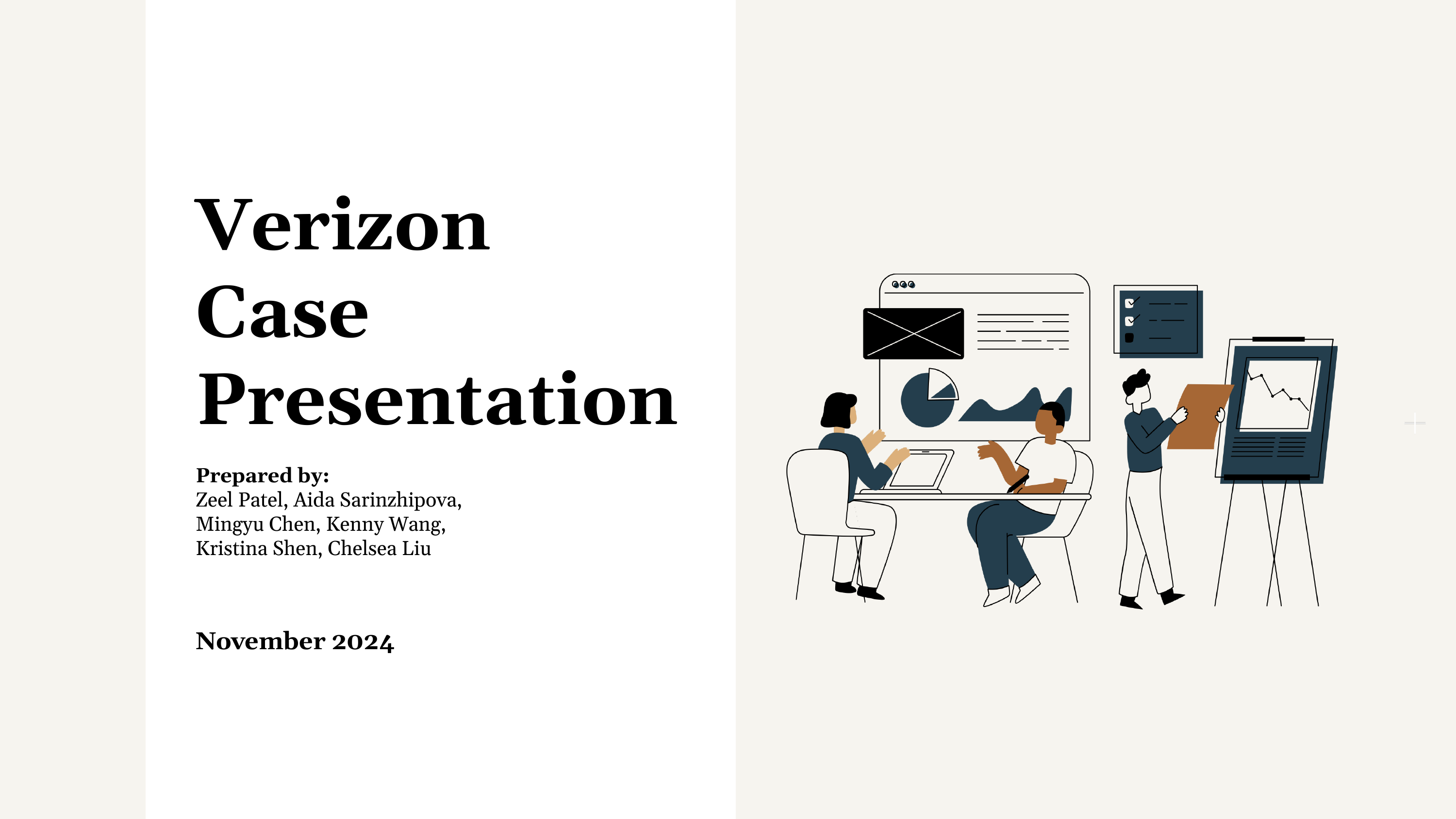

Verizon    Case
Presentation

Prepared by:
Zeel Patel, Aida Sarinzhipova, Mingyu Chen, Kenny Wang, Kristina Shen, Chelsea Liu
November 2024